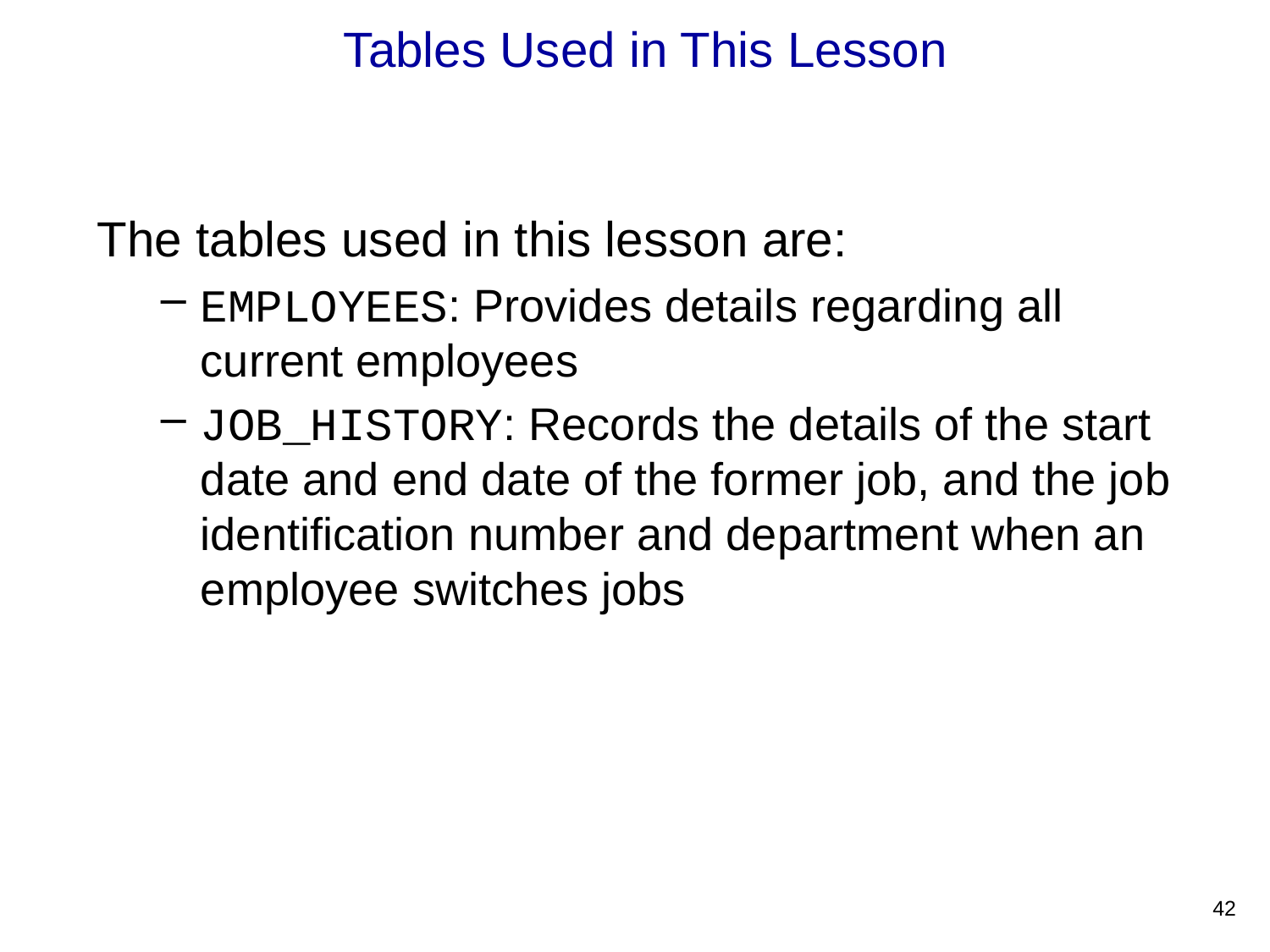

# Tables Used in This Lesson
The tables used in this lesson are:
EMPLOYEES: Provides details regarding all current employees
JOB_HISTORY: Records the details of the start date and end date of the former job, and the job identification number and department when an employee switches jobs